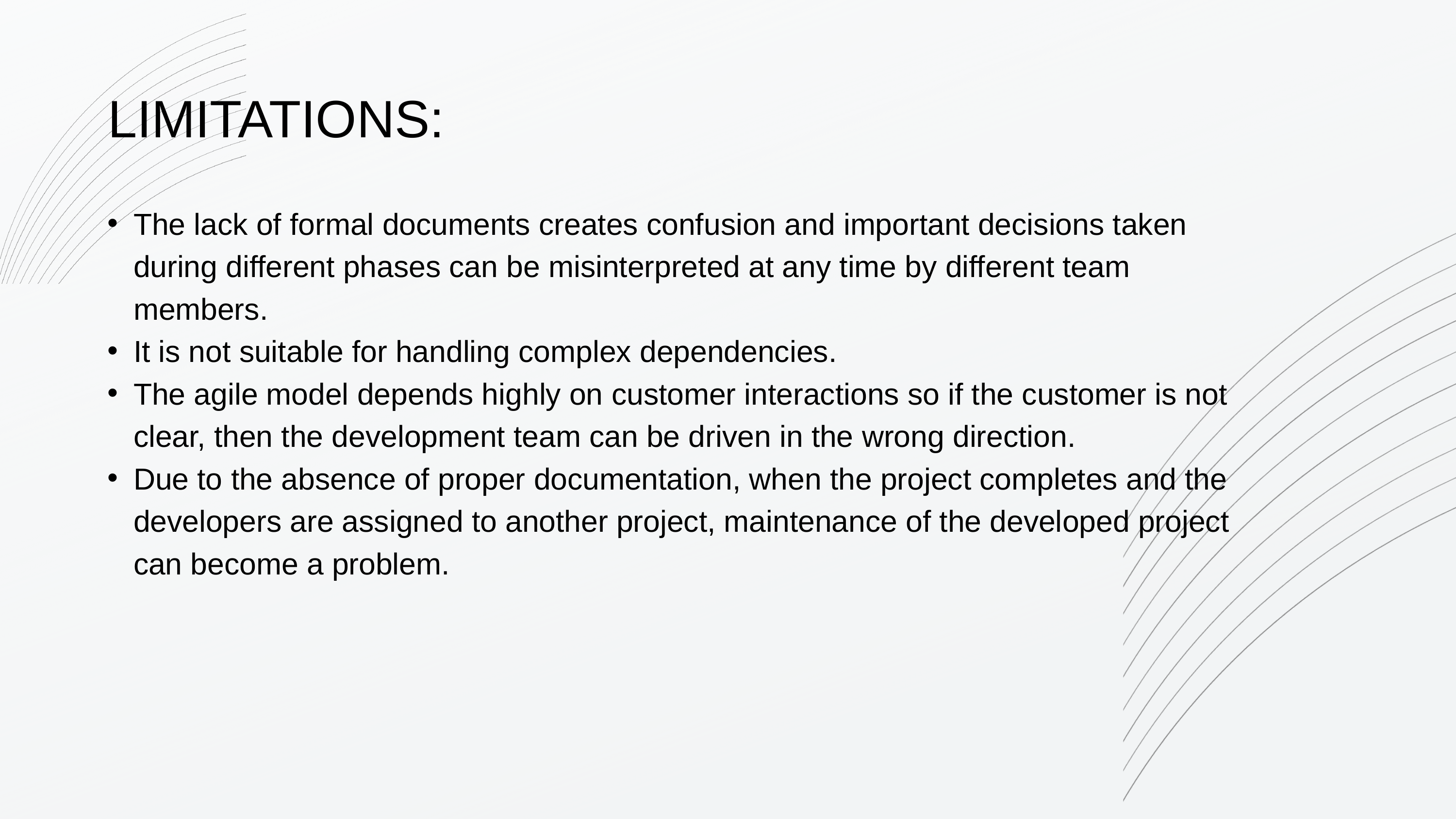

LIMITATIONS:

The lack of formal documents creates confusion and important decisions taken during different phases can be misinterpreted at any time by different team members.
It is not suitable for handling complex dependencies.
The agile model depends highly on customer interactions so if the customer is not clear, then the development team can be driven in the wrong direction.
Due to the absence of proper documentation, when the project completes and the developers are assigned to another project, maintenance of the developed project can become a problem.